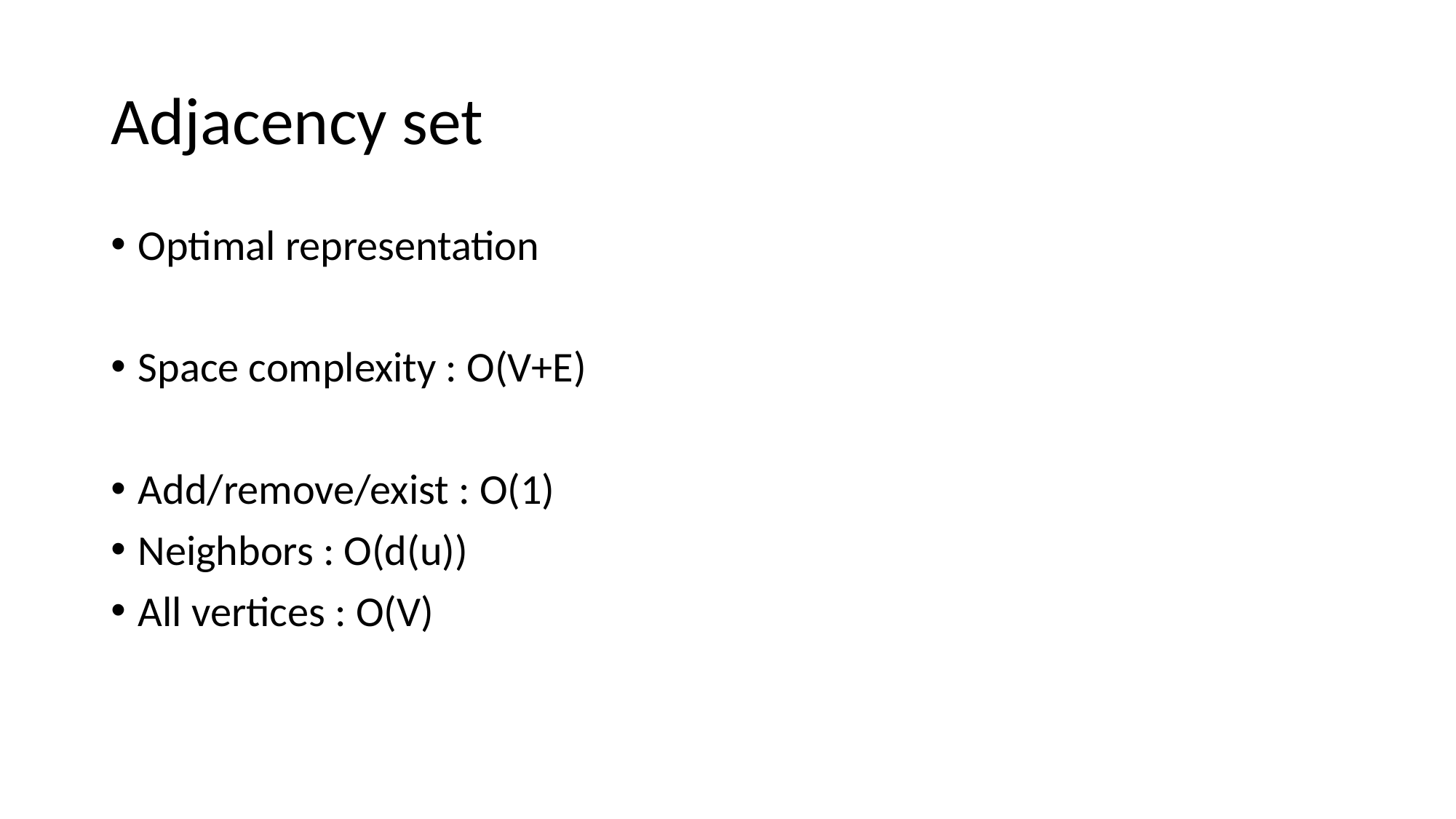

# Adjacency set
Optimal representation

Space complexity : O(V+E)

Add/remove/exist : O(1)
Neighbors : O(d(u))
All vertices : O(V)